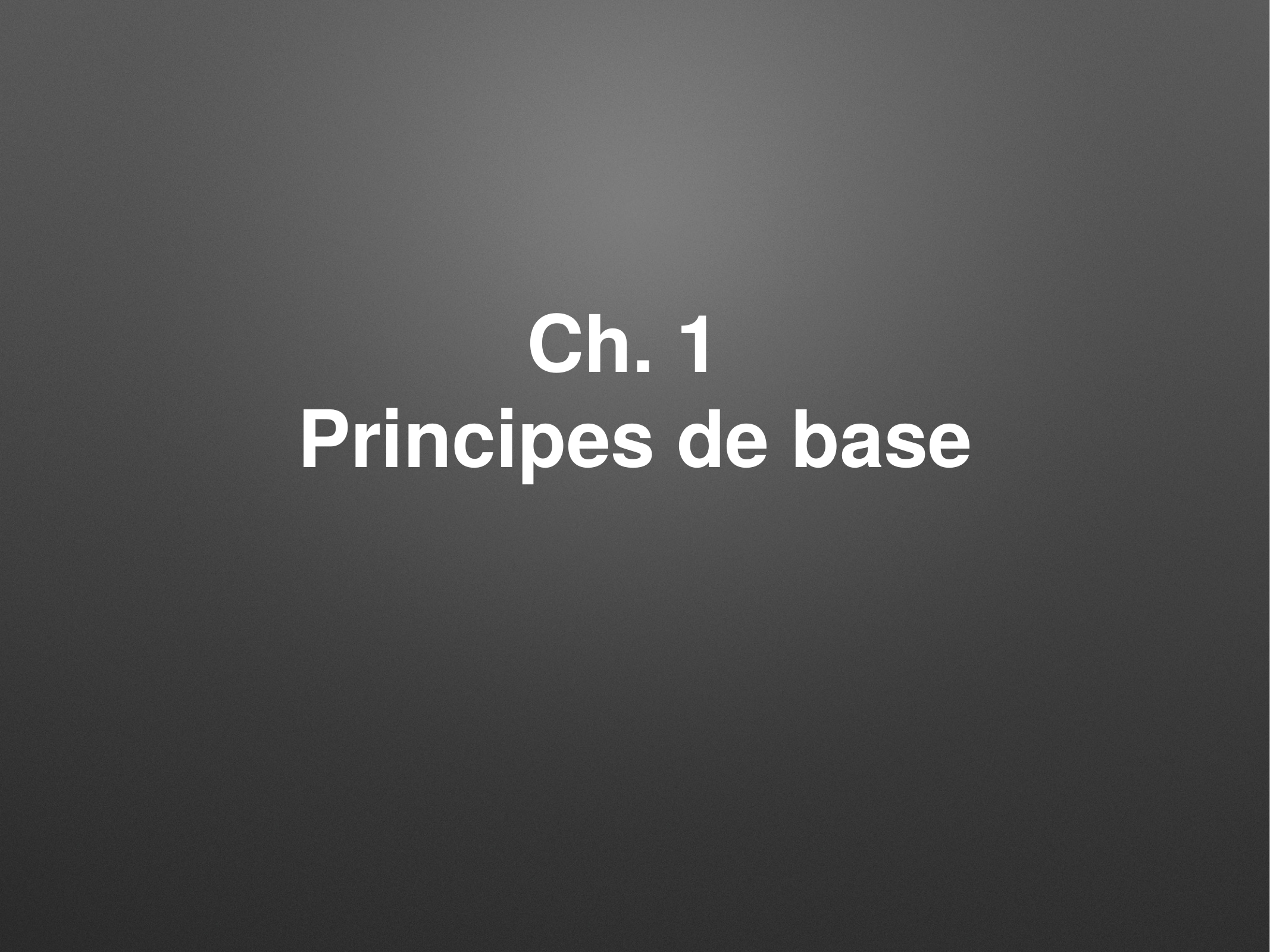

# Ch. 1
Principes de base

2